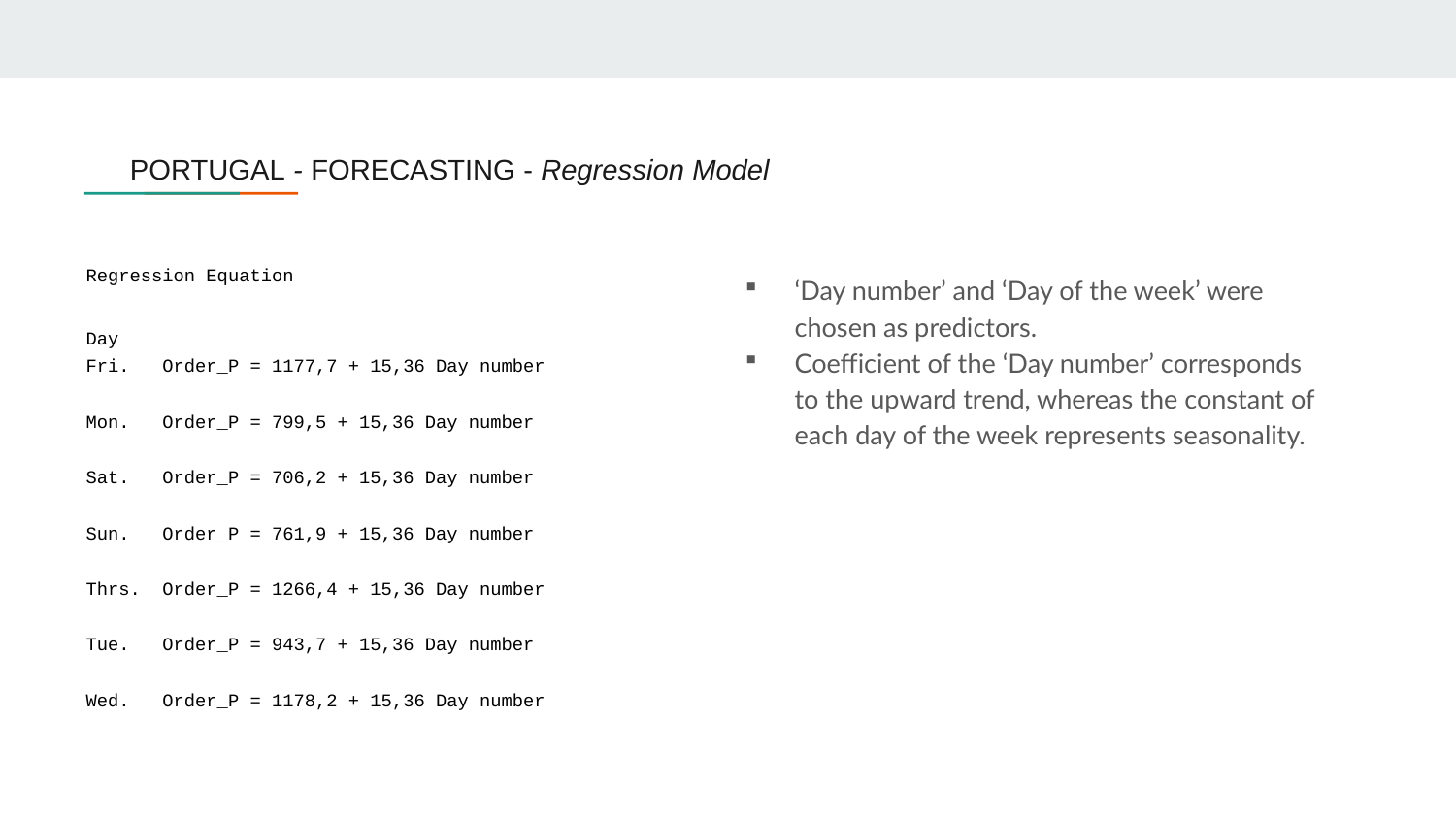

# PORTUGAL - FORECASTING - Regression Model
| Regression Equation |  |  |  |  |
| --- | --- | --- | --- | --- |
|  |  |  |  |  |
| Day |  |  |  |  |
| Fri. Order\_P = 1177,7 + 15,36 Day number |  |  |  |  |
|  |  |  |  |  |
| Mon. Order\_P = 799,5 + 15,36 Day number |  |  |  |  |
|  |  |  |  |  |
| Sat. Order\_P = 706,2 + 15,36 Day number |  |  |  |  |
|  |  |  |  |  |
| Sun. Order\_P = 761,9 + 15,36 Day number |  |  |  |  |
|  |  |  |  |  |
| Thrs. Order\_P = 1266,4 + 15,36 Day number |  |  |  |  |
|  |  |  |  |  |
| Tue. Order\_P = 943,7 + 15,36 Day number |  |  |  |  |
|  |  |  |  |  |
| Wed. Order\_P = 1178,2 + 15,36 Day number |  |  |  |  |
‘Day number’ and ‘Day of the week’ were chosen as predictors.
Coefficient of the ‘Day number’ corresponds to the upward trend, whereas the constant of each day of the week represents seasonality.